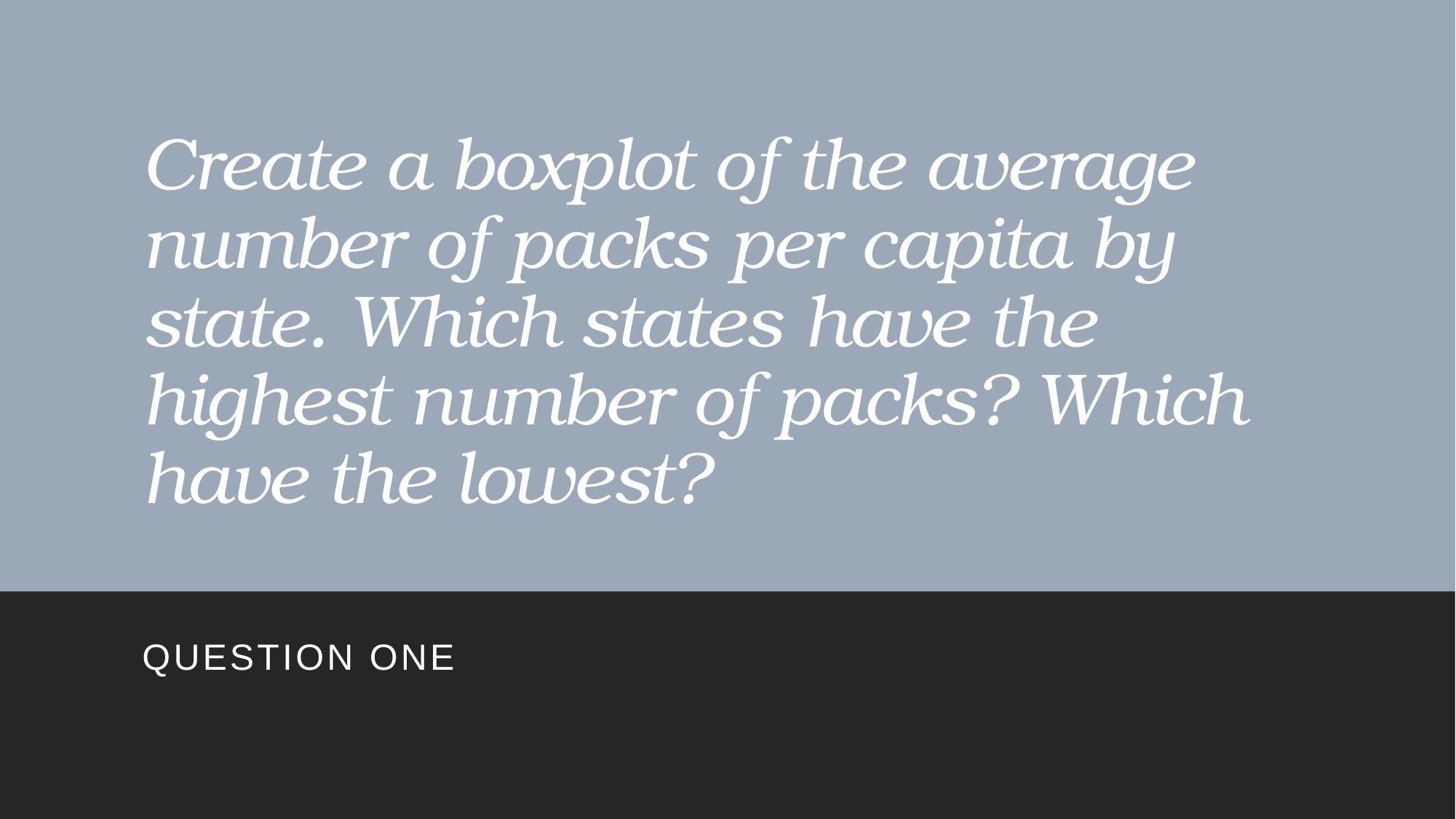

# Create a boxplot of the average number of packs per capita by state. Which states have the highest number of packs? Which have the lowest?

Question one